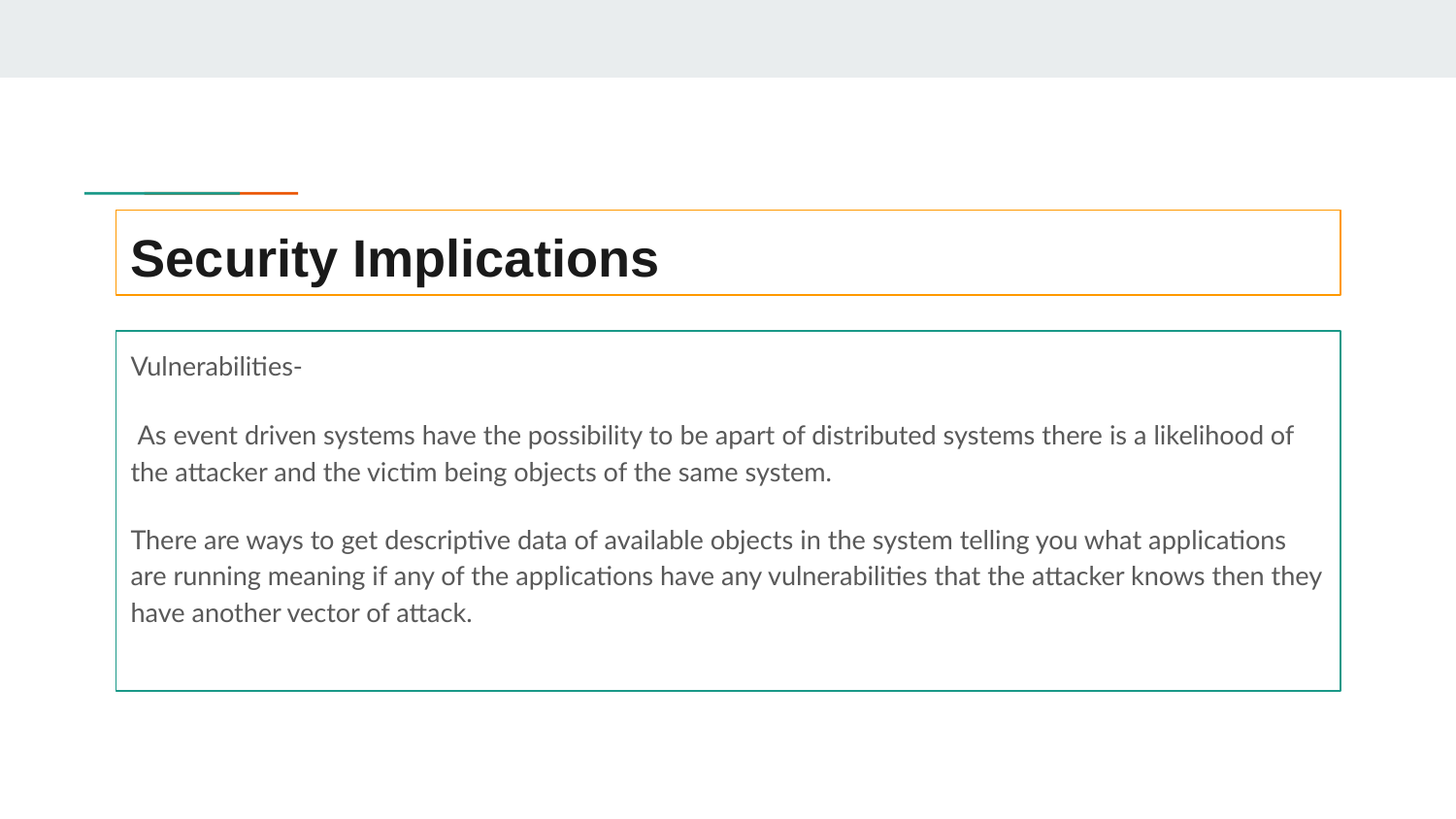

# Security Implications
Vulnerabilities-
 As event driven systems have the possibility to be apart of distributed systems there is a likelihood of the attacker and the victim being objects of the same system.
There are ways to get descriptive data of available objects in the system telling you what applications are running meaning if any of the applications have any vulnerabilities that the attacker knows then they have another vector of attack.